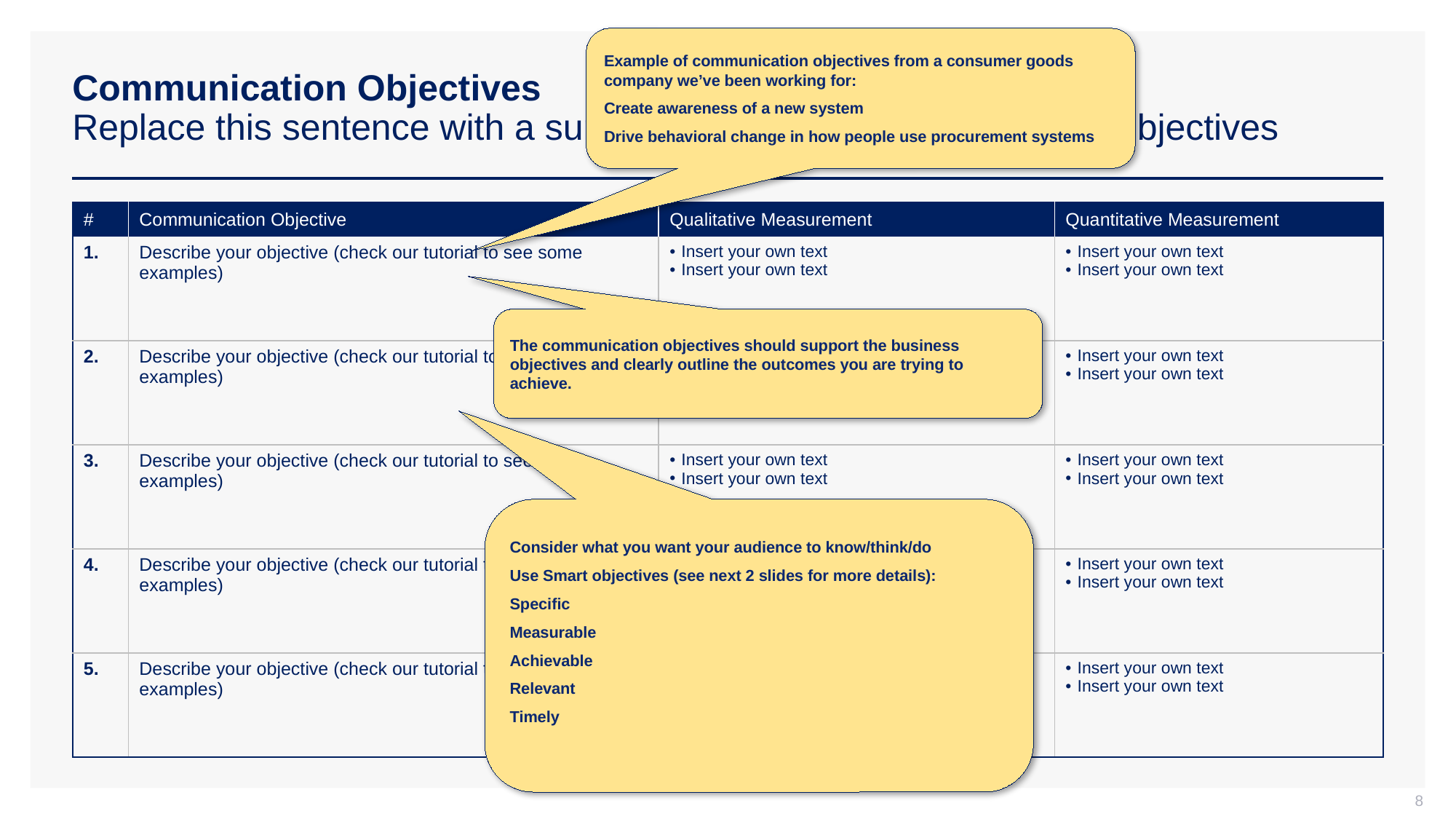

Example of communication objectives from a consumer goods company we’ve been working for:
Create awareness of a new system
Drive behavioral change in how people use procurement systems
# Communication Objectives Replace this sentence with a summary or quick overview of your objectives
| # | Communication Objective | Qualitative Measurement | Quantitative Measurement |
| --- | --- | --- | --- |
| 1. | Describe your objective (check our tutorial to see some examples) | Insert your own text Insert your own text | Insert your own text Insert your own text |
| 2. | Describe your objective (check our tutorial to see some examples) | Insert your own text Insert your own text | Insert your own text Insert your own text |
| 3. | Describe your objective (check our tutorial to see some examples) | Insert your own text Insert your own text | Insert your own text Insert your own text |
| 4. | Describe your objective (check our tutorial to see some examples) | Insert your own text Insert your own text | Insert your own text Insert your own text |
| 5. | Describe your objective (check our tutorial to see some examples) | Insert your own text Insert your own text | Insert your own text Insert your own text |
The communication objectives should support the business objectives and clearly outline the outcomes you are trying to achieve.
Consider what you want your audience to know/think/do
Use Smart objectives (see next 2 slides for more details):
Specific
Measurable
Achievable
Relevant
Timely

8